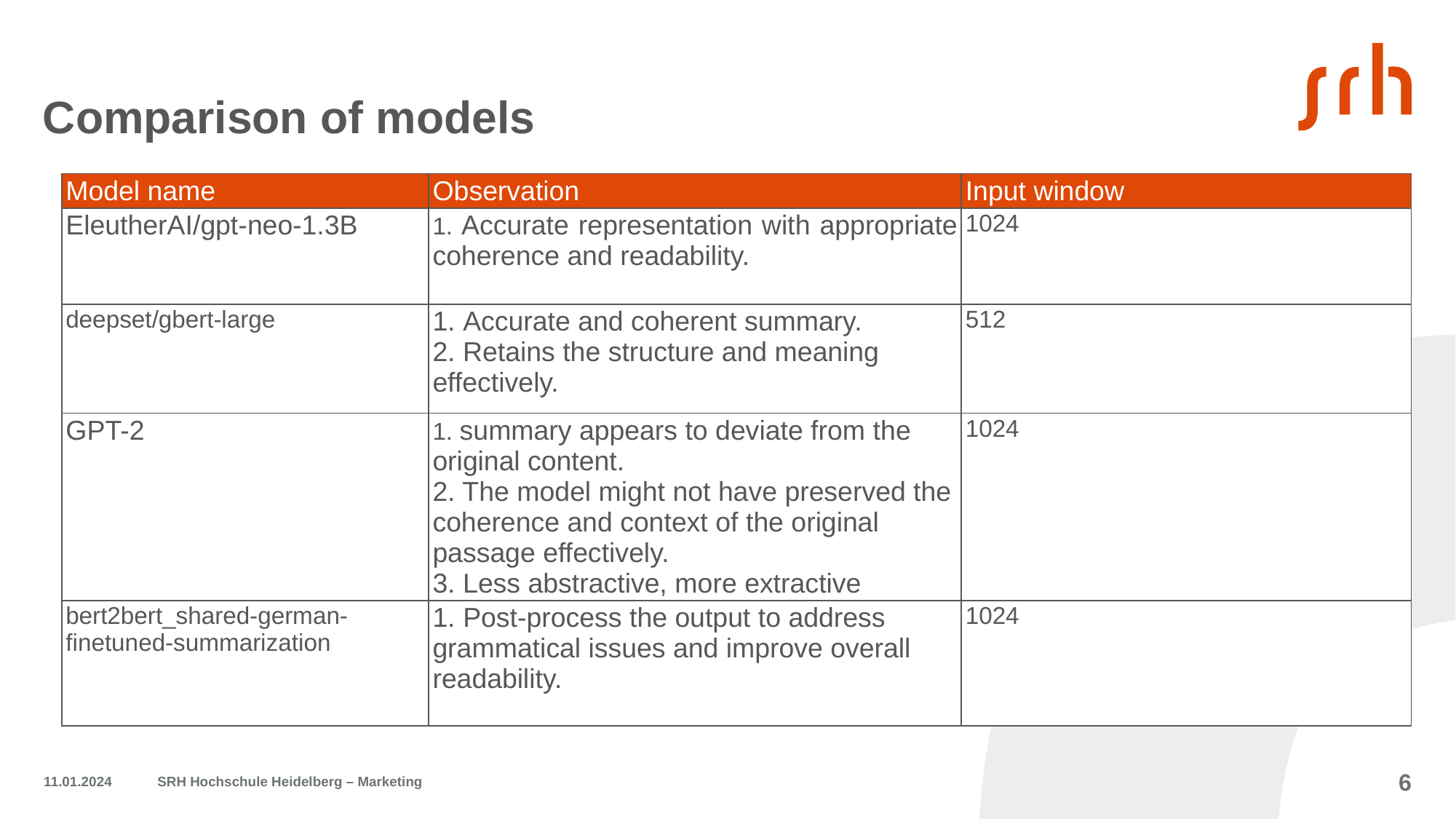

# Comparison of models
| Model name | Observation | Input window |
| --- | --- | --- |
| EleutherAI/gpt-neo-1.3B | 1. Accurate representation with appropriate coherence and readability. | 1024 |
| deepset/gbert-large | 1. Accurate and coherent summary.  2. Retains the structure and meaning effectively. | 512 |
| GPT-2 | 1. summary appears to deviate from the original content.  2. The model might not have preserved the coherence and context of the original passage effectively.  3. Less abstractive, more extractive | 1024 |
| bert2bert\_shared-german-finetuned-summarization | 1. Post-process the output to address grammatical issues and improve overall readability. | 1024 |
11.01.2024
SRH Hochschule Heidelberg – Marketing
6